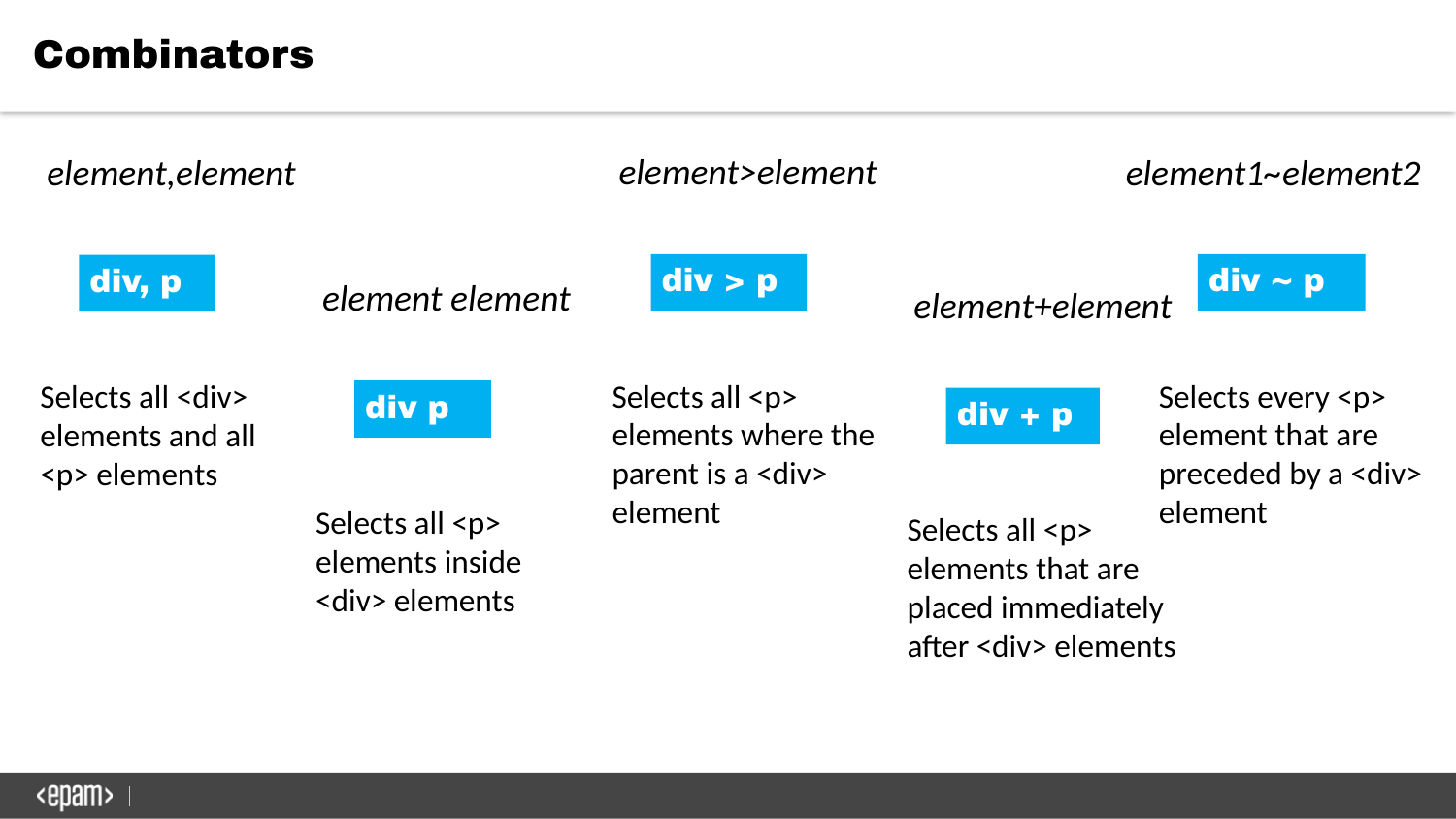

Combinators
element>element
div > p
Selects all <p> elements where the parent is a <div> element
element,element
div, p
Selects all <div> elements and all <p> elements
element1~element2
div ~ p

Selects every <p> element that are preceded by a <div> element

element element
div p
Selects all <p> elements inside <div> elements
element+element
div + p
Selects all <p> elements that are placed immediately after <div> elements